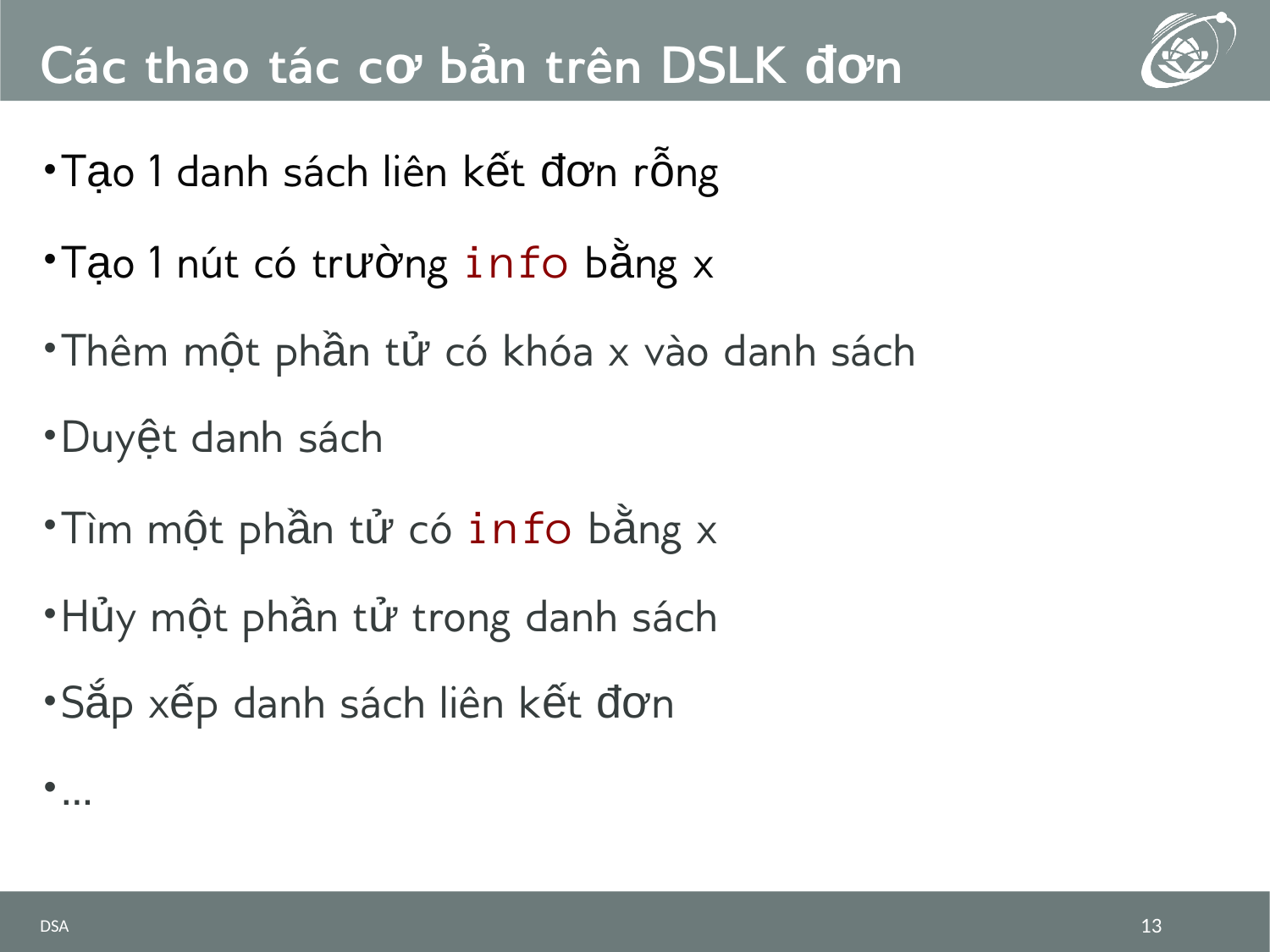

# Các thao tác cơ bản trên DSLK đơn
Tạo 1 danh sách liên kết đơn rỗng
Tạo 1 nút có trường info bằng x
Thêm một phần tử có khóa x vào danh sách
Duyệt danh sách
Tìm một phần tử có info bằng x
Hủy một phần tử trong danh sách
Sắp xếp danh sách liên kết đơn
…
DSA
13